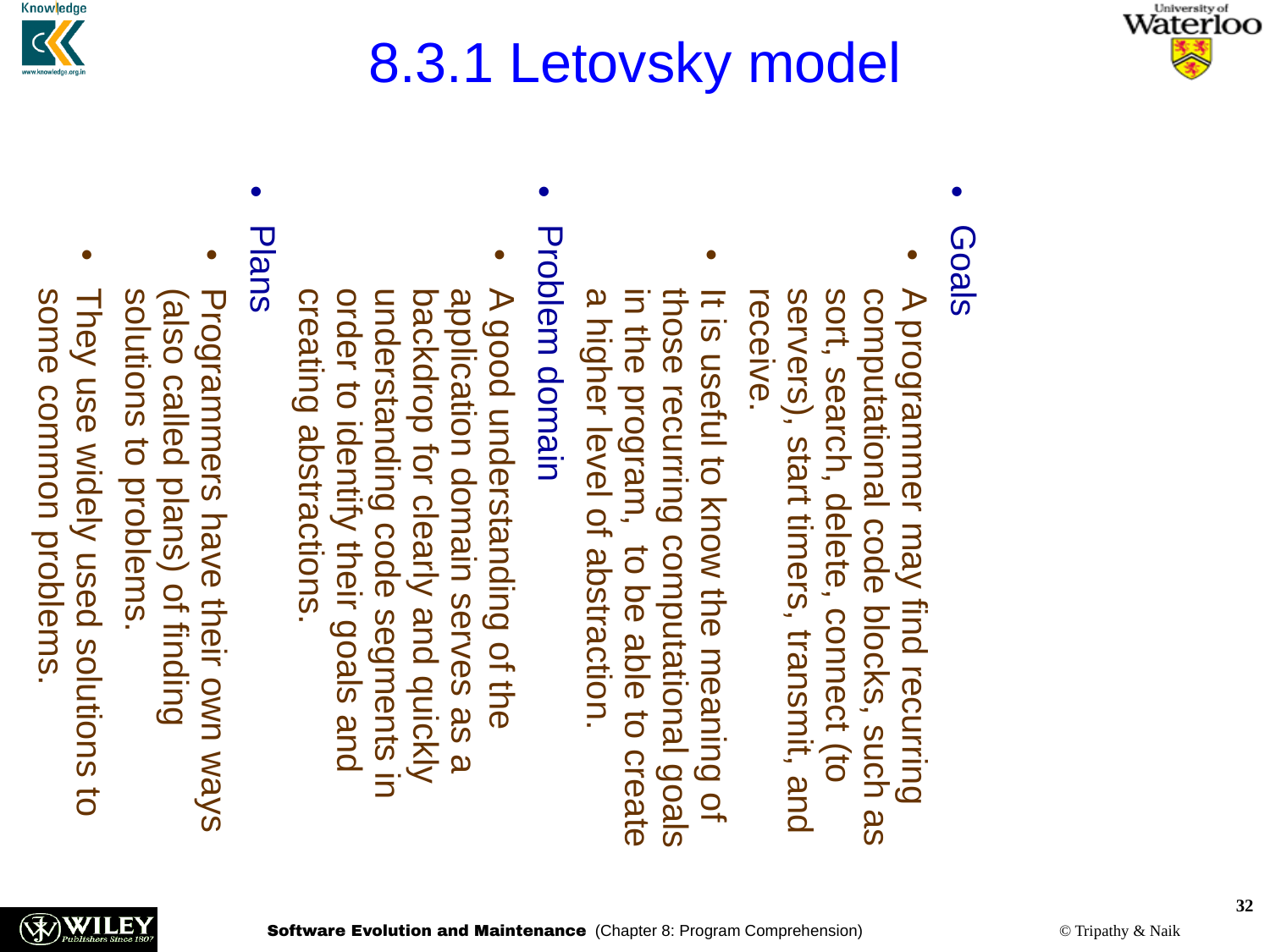

8.3.1 Letovsky model
Goals
A programmer may find recurring computational code blocks, such as sort, search, delete, connect (to servers), start timers, transmit, and receive.
It is useful to know the meaning of those recurring computational goals in the program,  to be able to create a higher level of abstraction.
Problem domain
A good understanding of the application domain serves as a backdrop for clearly and quickly understanding code segments in order to identify their goals and creating abstractions.
Plans
Programmers have their own ways (also called plans) of finding solutions to problems.
They use widely used solutions to some common problems.
32